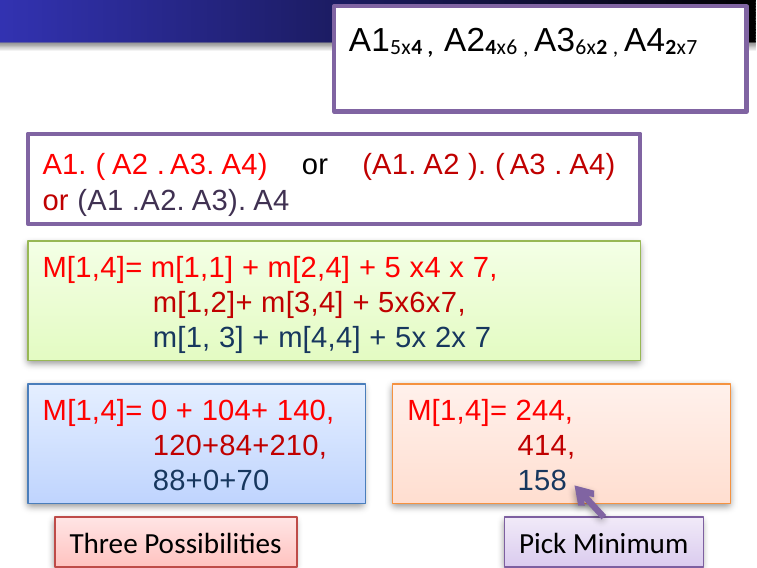

A15x4 ,  A24x6 , A36x2 , A42x7

A1. ( A2 . A3. A4)    or    (A1. A2 ). ( A3 . A4) or (A1 .A2. A3). A4
M[1,4]= m[1,1] + m[2,4] + 5 x4 x 7,
             m[1,2]+ m[3,4] + 5x6x7,
             m[1, 3] + m[4,4] + 5x 2x 7
M[1,4]= 0 + 104+ 140,
             120+84+210,
             88+0+70
M[1,4]= 244,
             414,
             158
Three Possibilities
Pick Minimum